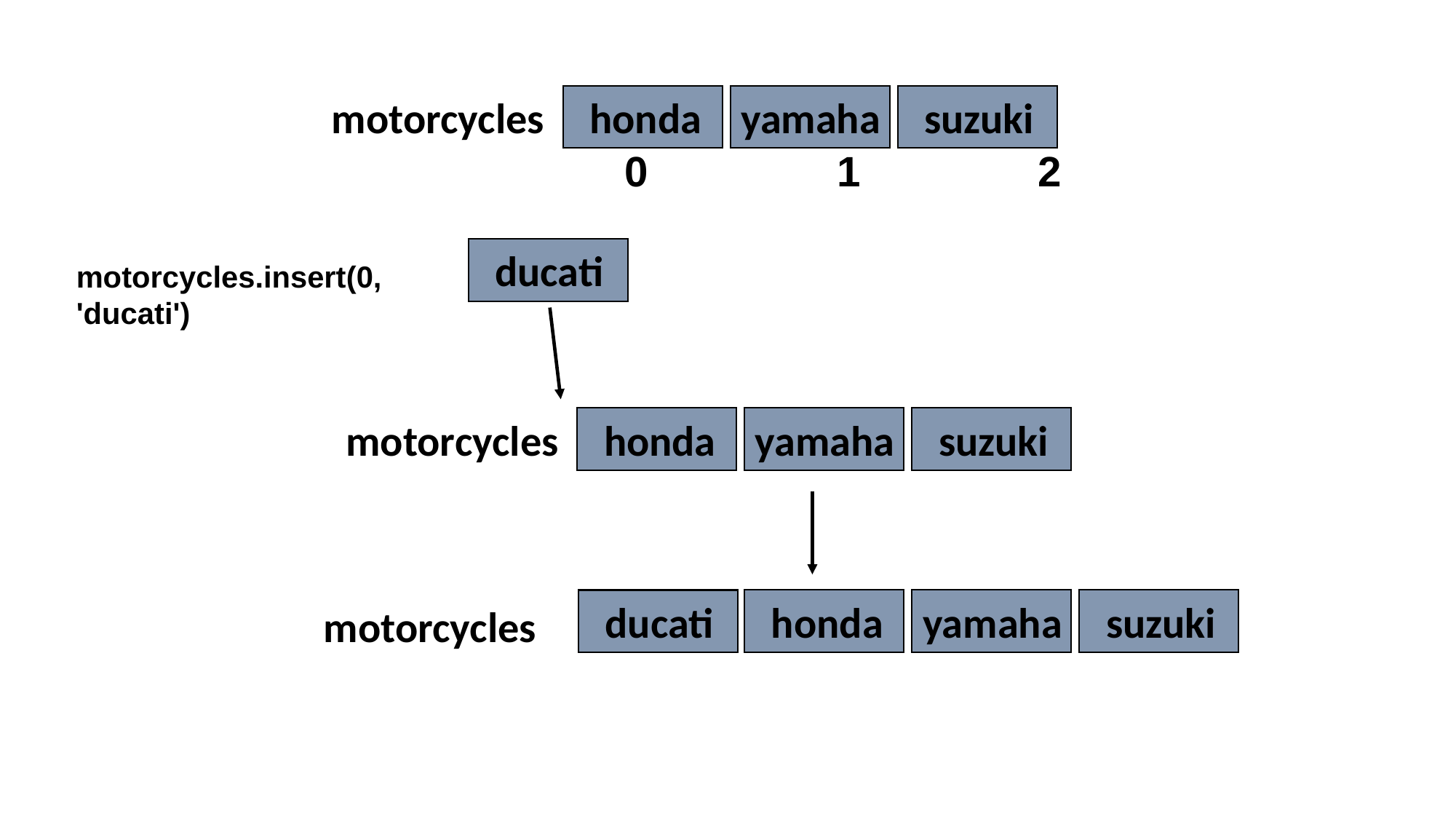

motorcycles

honda

yamaha

suzuki
0                1               2

ducati
motorcycles.insert(0, 'ducati')
motorcycles

honda

yamaha

suzuki

honda

yamaha

suzuki

ducati
motorcycles